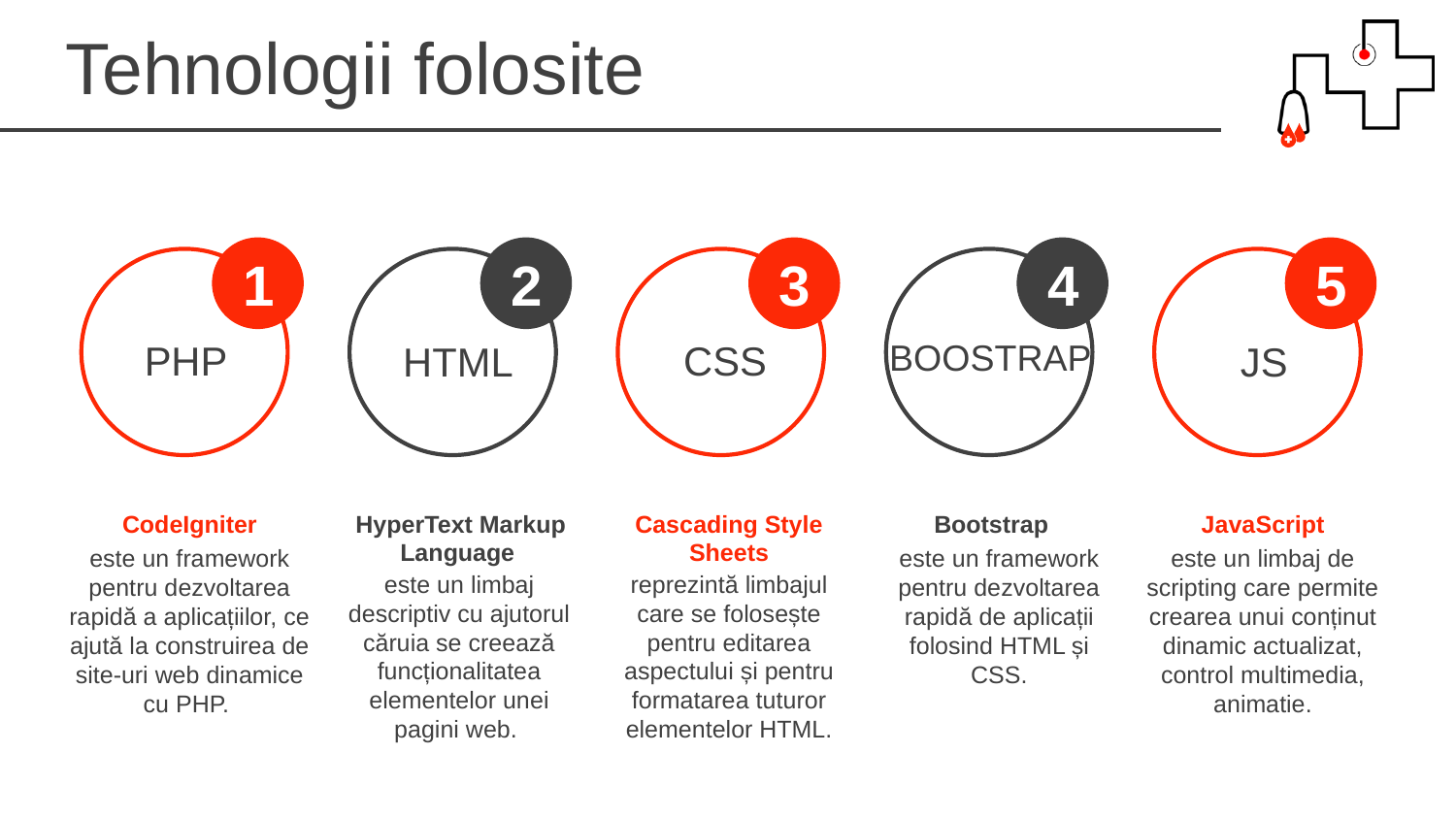

Tehnologii folosite

1

2

3

4

5

BOOSTRAP
PHP
CSS
HTML
JS
CodeIgniter
este un framework pentru dezvoltarea rapidă a aplicațiilor, ce ajută la construirea de site-uri web dinamice cu PHP.
Cascading Style Sheets
reprezintă limbajul care se folosește pentru editarea aspectului și pentru formatarea tuturor elementelor HTML.
JavaScript
este un limbaj de scripting care permite crearea unui conținut dinamic actualizat, control multimedia, animatie.
HyperText Markup Language
este un limbaj descriptiv cu ajutorul căruia se creează funcționalitatea elementelor unei pagini web.
Bootstrap
este un framework pentru dezvoltarea rapidă de aplicații folosind HTML și CSS.